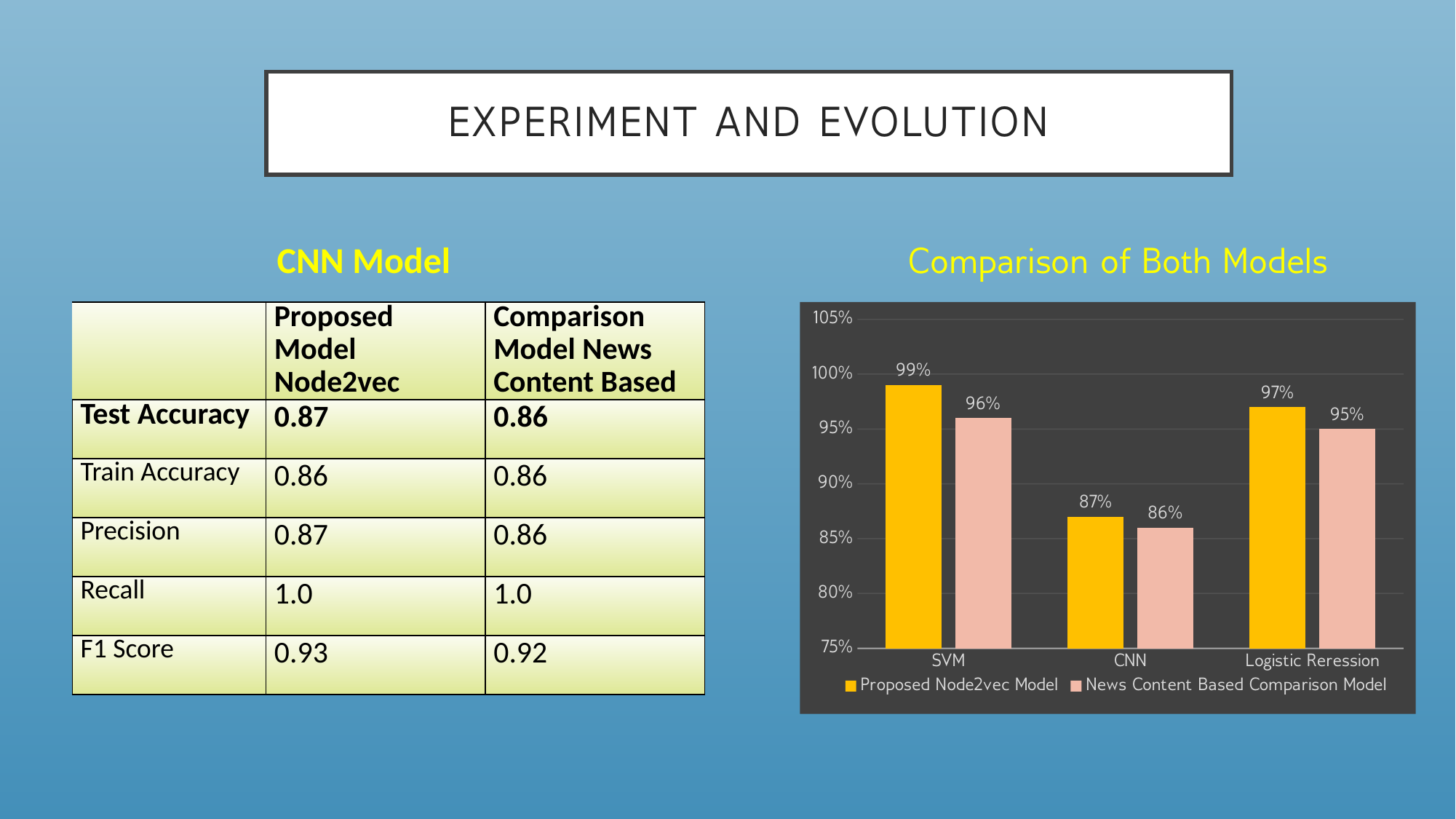

# Experiment and evolution
CNN Model
Comparison of Both Models
|  | Proposed Model Node2vec | Comparison Model News Content Based |
| --- | --- | --- |
| Test Accuracy | 0.87 | 0.86 |
| Train Accuracy | 0.86 | 0.86 |
| Precision | 0.87 | 0.86 |
| Recall | 1.0 | 1.0 |
| F1 Score | 0.93 | 0.92 |

### Chart

| Category | Proposed Node2vec Model | News Content Based Comparison Model |
|---|---|---|
| SVM | 0.99 | 0.96 |
| CNN | 0.87 | 0.86 |
| Logistic Reression | 0.97 | 0.95 |